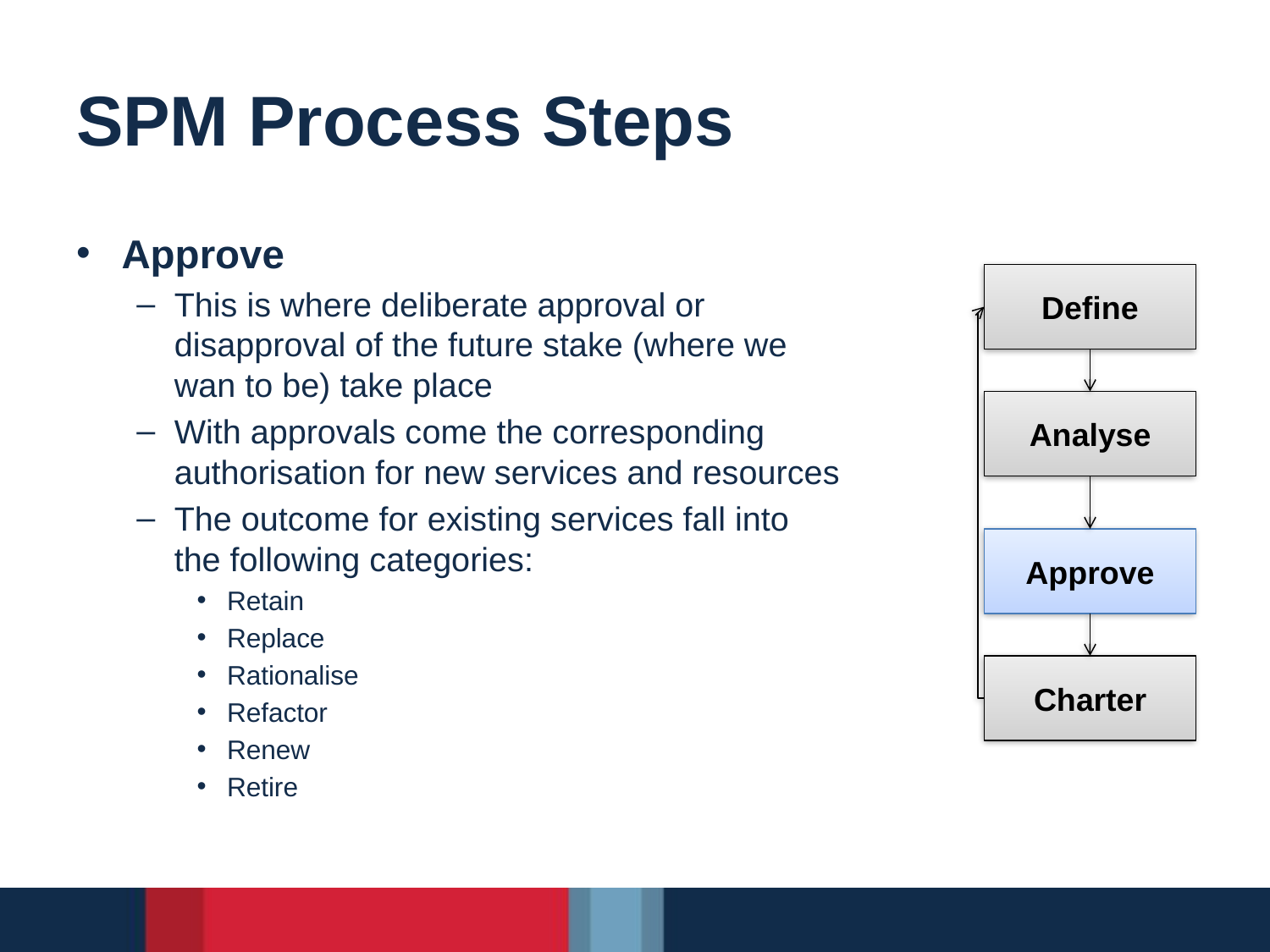

# SPM Process Steps
Approve
This is where deliberate approval or disapproval of the future stake (where we wan to be) take place
With approvals come the corresponding authorisation for new services and resources
The outcome for existing services fall into the following categories:
Retain
Replace
Rationalise
Refactor
Renew
Retire
Define
Analyse
Approve
Charter